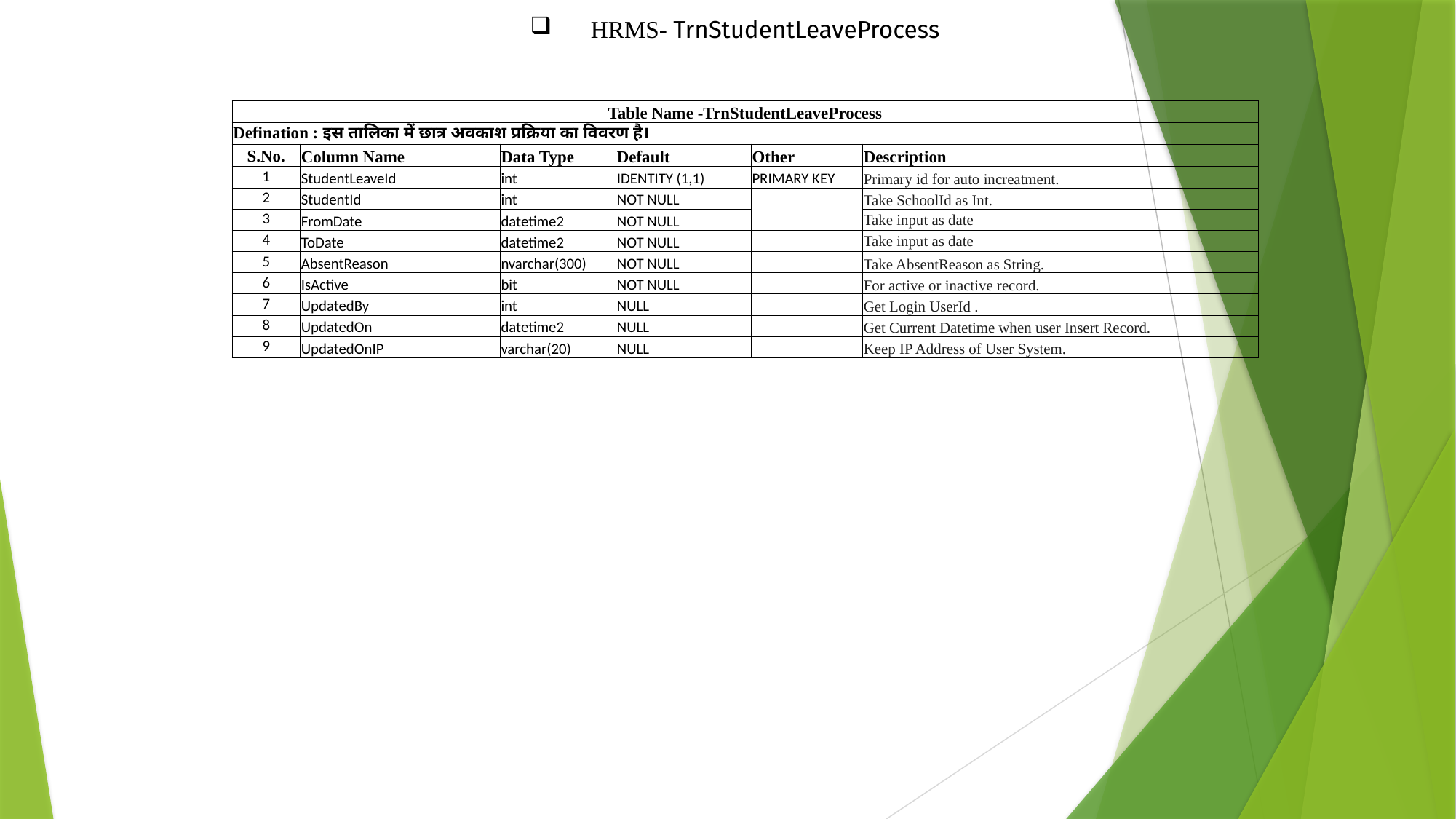

HRMS- TrnStudentLeaveProcess

| Table Name -TrnStudentLeaveProcess |  |  |  |  |  |
| --- | --- | --- | --- | --- | --- |
| Defination : इस तालिका में छात्र अवकाश प्रक्रिया का विवरण है। |  |  |  |  |  |
| S.No. | Column Name | Data Type | Default | Other | Description |
| 1 | StudentLeaveId | int | IDENTITY (1,1) | PRIMARY KEY | Primary id for auto increatment. |
| 2 | StudentId | int | NOT NULL |  | Take SchoolId as Int. |
| 3 | FromDate | datetime2 | NOT NULL |  | Take input as date |
| 4 | ToDate | datetime2 | NOT NULL |  | Take input as date |
| 5 | AbsentReason | nvarchar(300) | NOT NULL |  | Take AbsentReason as String. |
| 6 | IsActive | bit | NOT NULL |  | For active or inactive record. |
| 7 | UpdatedBy | int | NULL |  | Get Login UserId . |
| 8 | UpdatedOn | datetime2 | NULL |  | Get Current Datetime when user Insert Record. |
| 9 | UpdatedOnIP | varchar(20) | NULL |  | Keep IP Address of User System. |